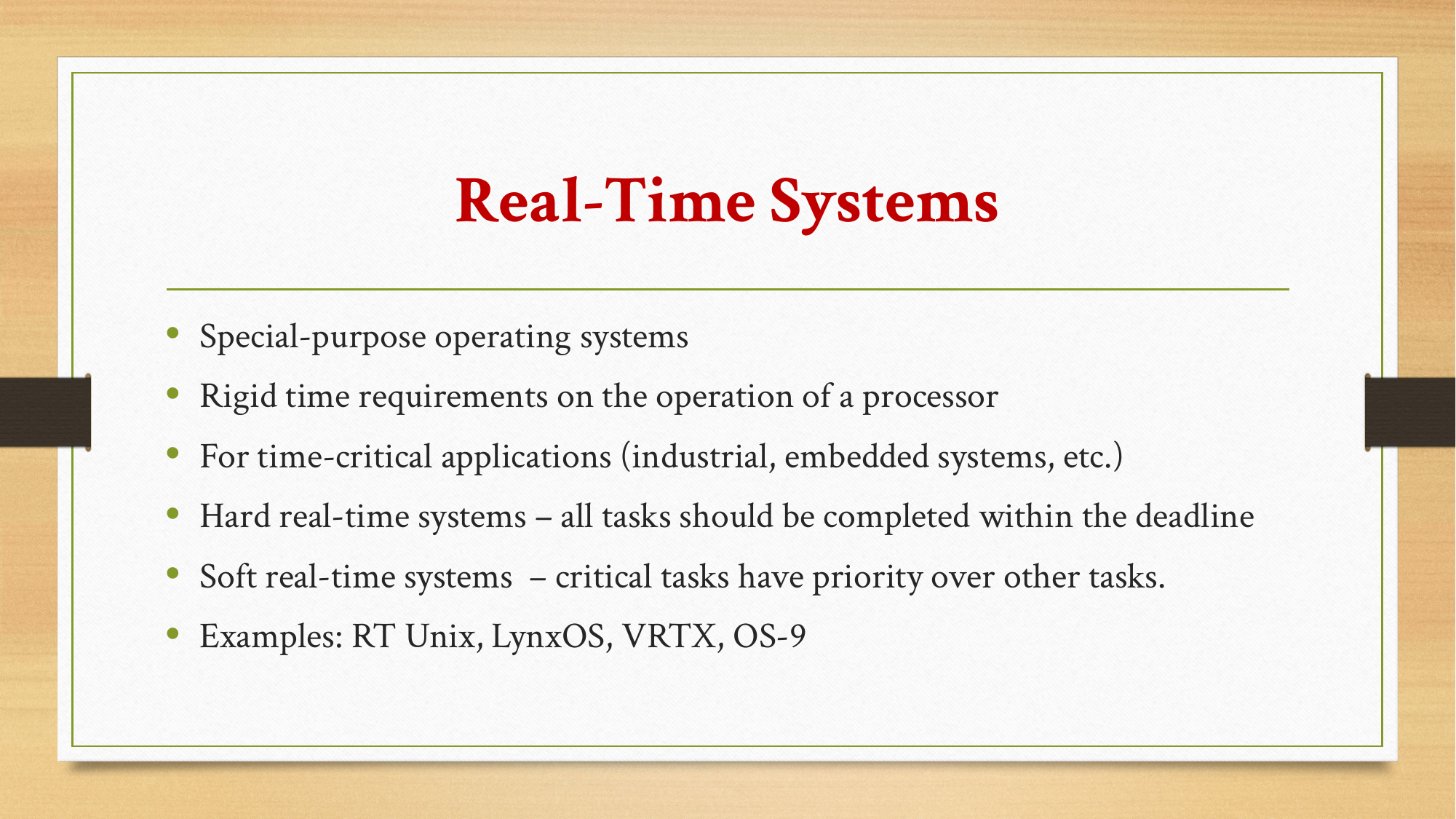

# Real-Time Systems
Special-purpose operating systems
Rigid time requirements on the operation of a processor
For time-critical applications (industrial, embedded systems, etc.)
Hard real-time systems – all tasks should be completed within the deadline
Soft real-time systems  – critical tasks have priority over other tasks.
Examples: RT Unix, LynxOS, VRTX, OS-9